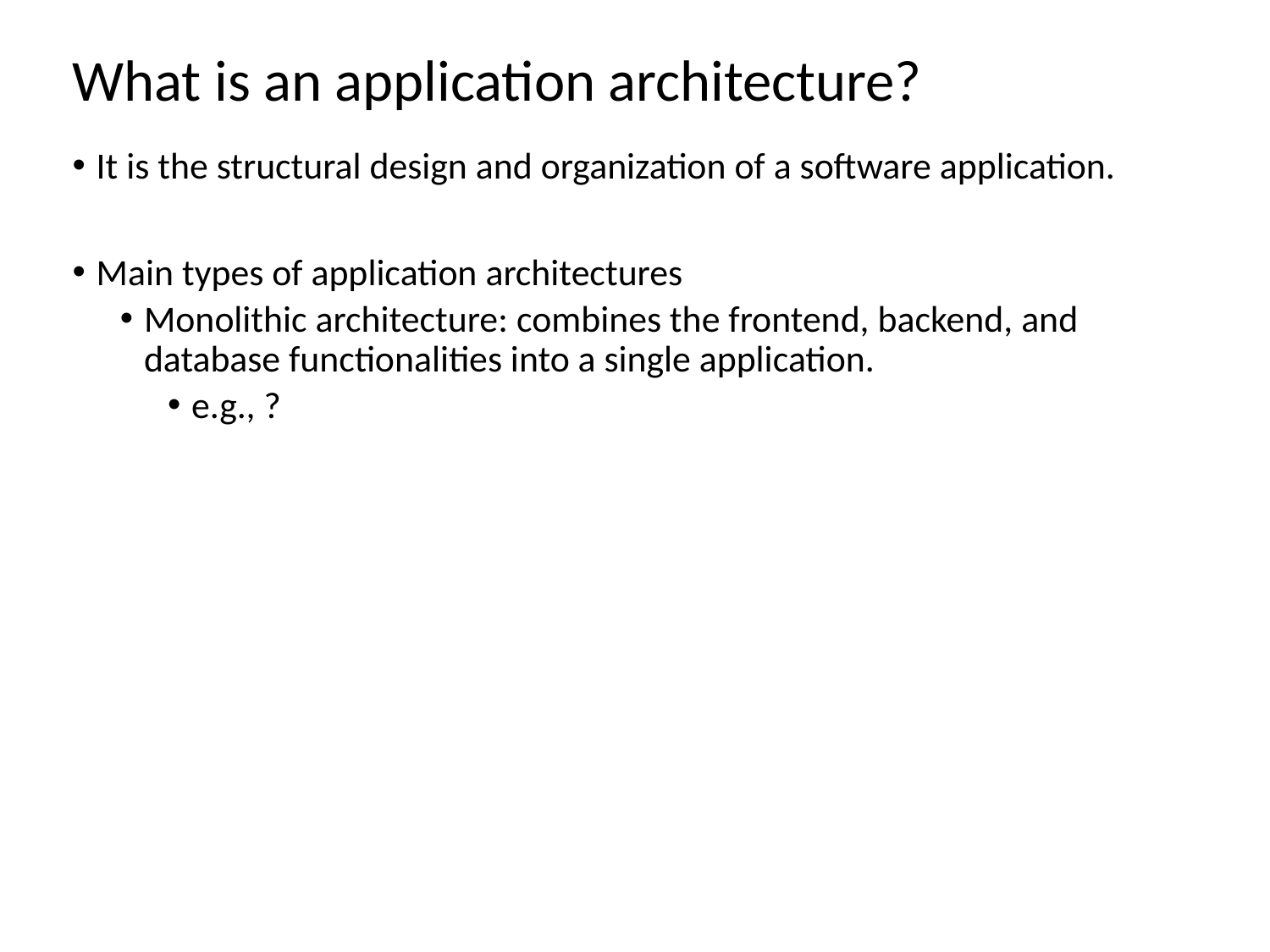

# What is an application architecture?
It is the structural design and organization of a software application.

Main types of application architectures
Monolithic architecture: combines the frontend, backend, and database functionalities into a single application.
e.g., ?